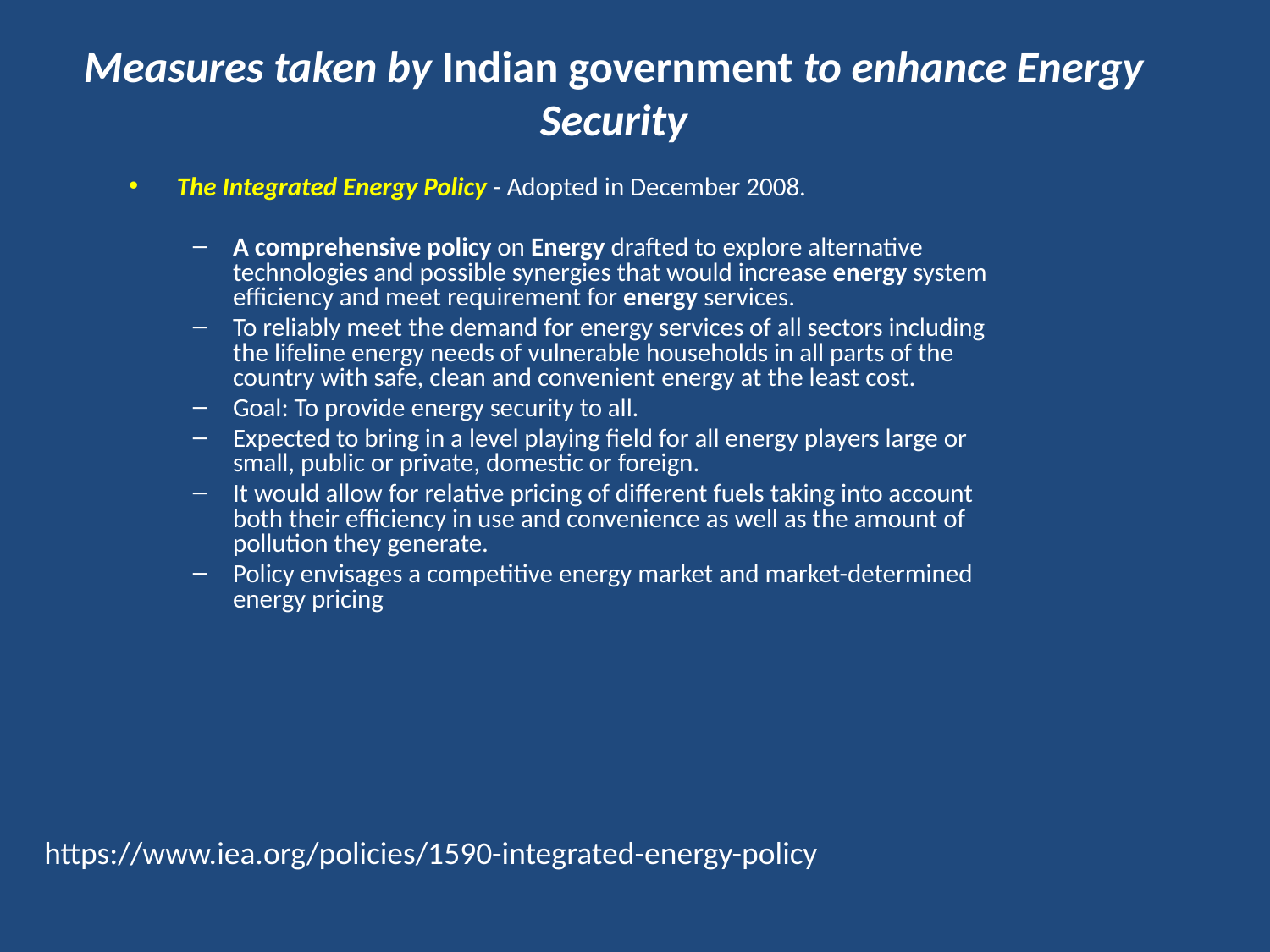

# Measures taken by Indian government to enhance Energy Security
The Integrated Energy Policy - Adopted in December 2008.

A comprehensive policy on Energy drafted to explore alternative technologies and possible synergies that would increase energy system efficiency and meet requirement for energy services.
To reliably meet the demand for energy services of all sectors including the lifeline energy needs of vulnerable households in all parts of the country with safe, clean and convenient energy at the least cost.
Goal: To provide energy security to all.
Expected to bring in a level playing field for all energy players large or small, public or private, domestic or foreign.
It would allow for relative pricing of different fuels taking into account both their efficiency in use and convenience as well as the amount of pollution they generate.
Policy envisages a competitive energy market and market-determined energy pricing
https://www.iea.org/policies/1590-integrated-energy-policy